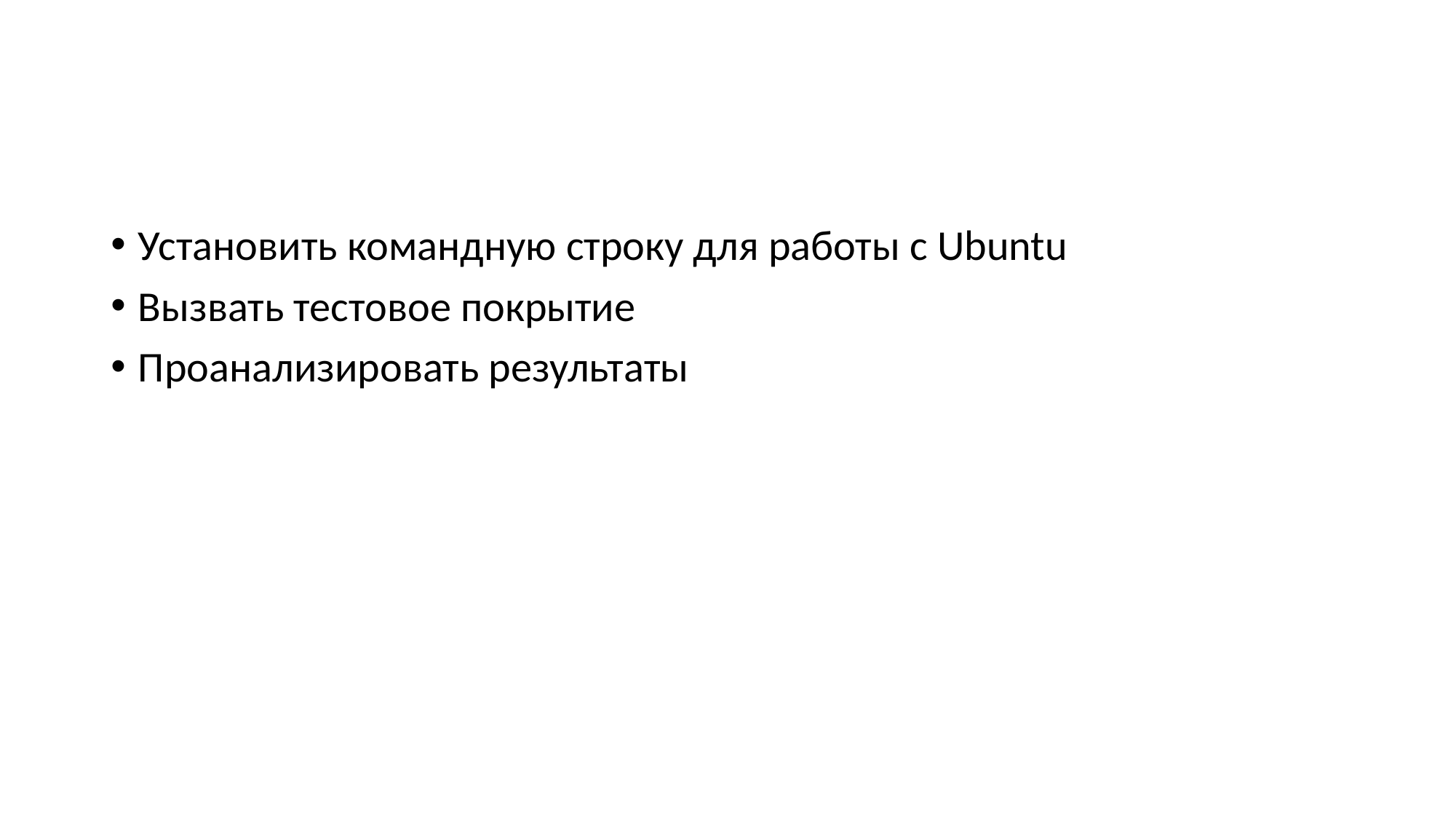

#
Установить командную строку для работы с Ubuntu
Вызвать тестовое покрытие
Проанализировать результаты